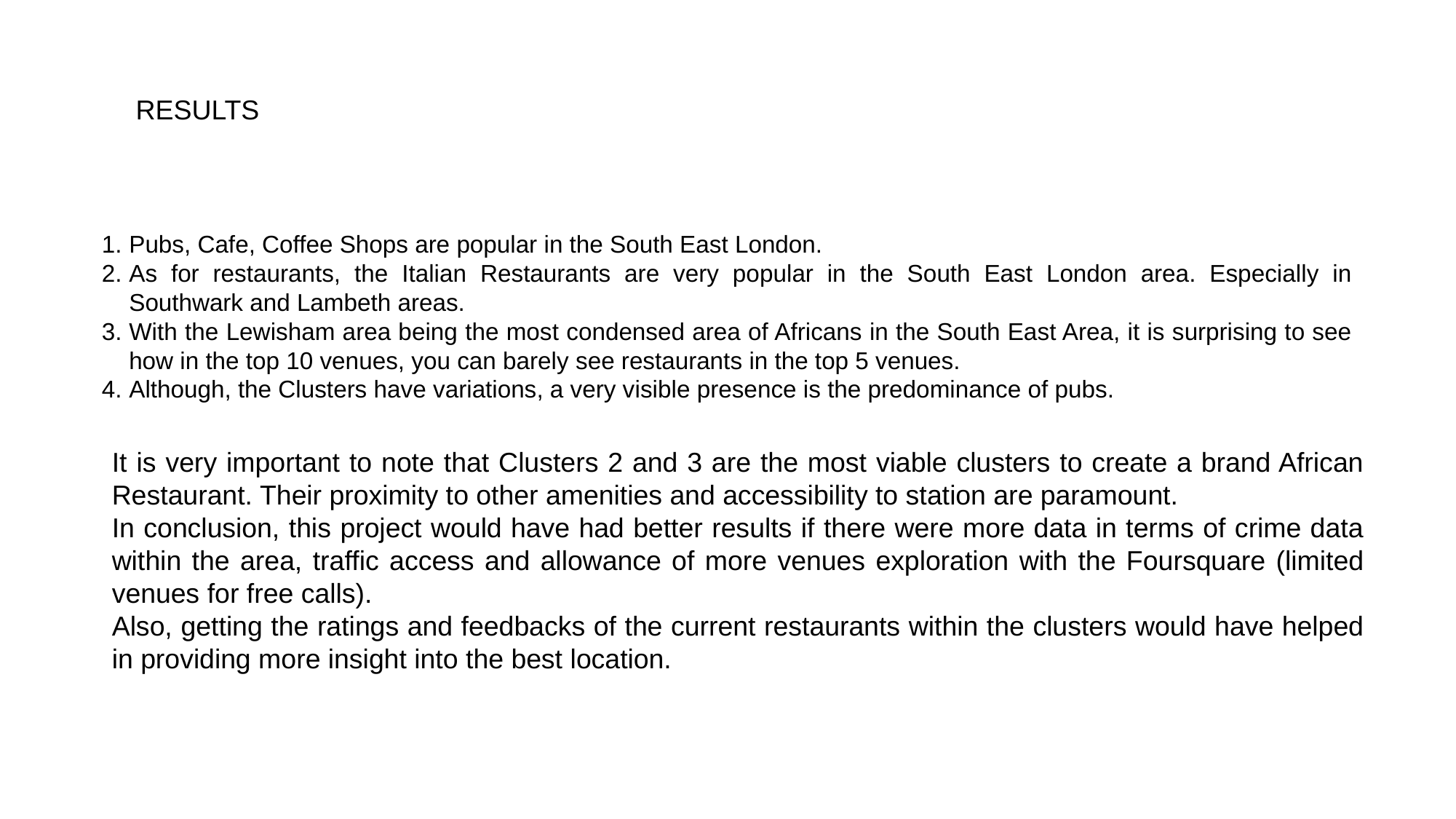

RESULTS
Pubs, Cafe, Coffee Shops are popular in the South East London.
As for restaurants, the Italian Restaurants are very popular in the South East London area. Especially in Southwark and Lambeth areas.
With the Lewisham area being the most condensed area of Africans in the South East Area, it is surprising to see how in the top 10 venues, you can barely see restaurants in the top 5 venues.
Although, the Clusters have variations, a very visible presence is the predominance of pubs.
It is very important to note that Clusters 2 and 3 are the most viable clusters to create a brand African Restaurant. Their proximity to other amenities and accessibility to station are paramount.
In conclusion, this project would have had better results if there were more data in terms of crime data within the area, traffic access and allowance of more venues exploration with the Foursquare (limited venues for free calls).
Also, getting the ratings and feedbacks of the current restaurants within the clusters would have helped in providing more insight into the best location.